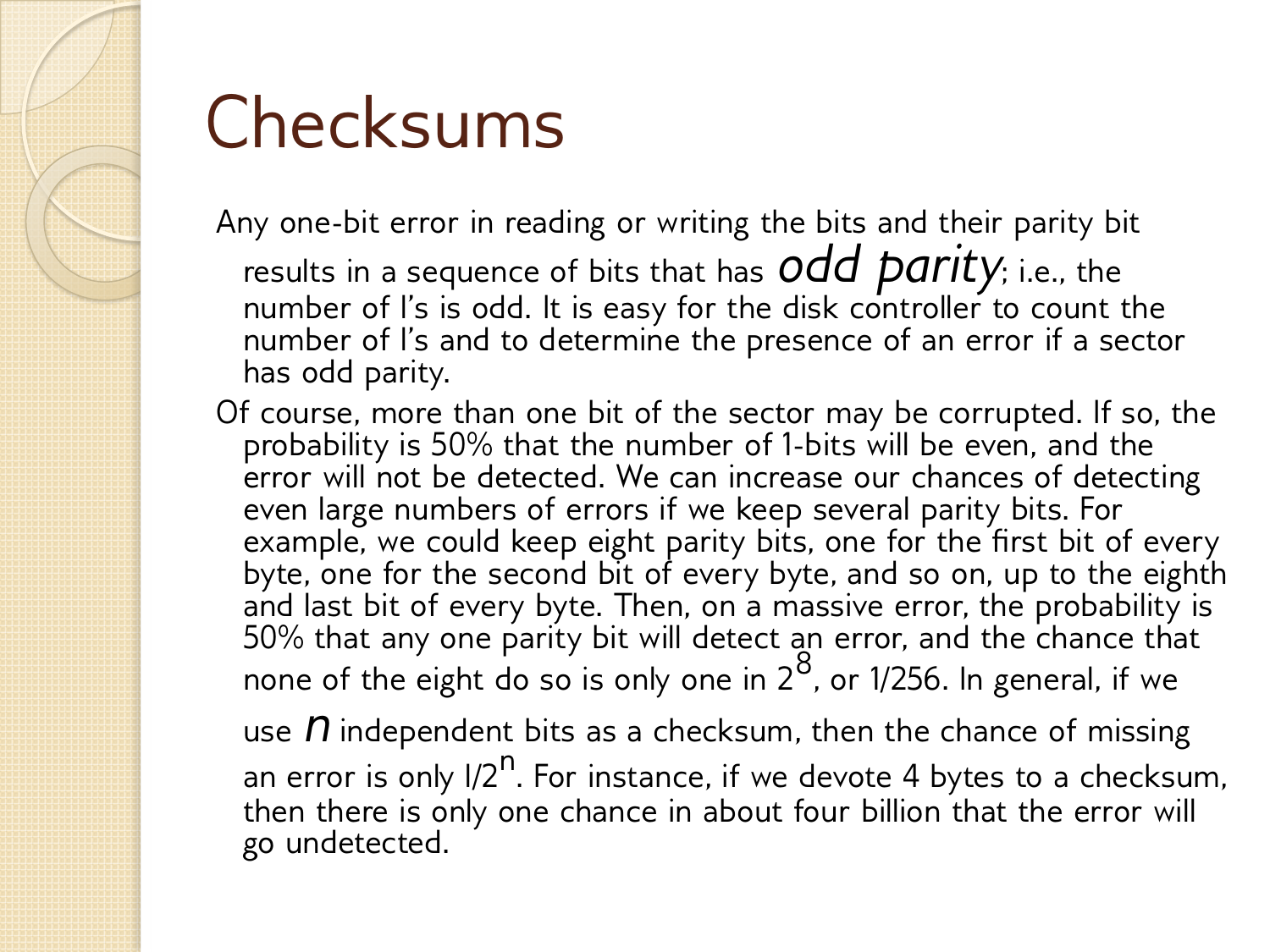

# Checksums
Any one-bit error in reading or writing the bits and their parity bit results in a sequence of bits that has odd parity; i.e., the number of l’s is odd. It is easy for the disk controller to count the number of l’s and to determine the presence of an error if a sector has odd parity.
Of course, more than one bit of the sector may be corrupted. If so, the probability is 50% that the number of 1-bits will be even, and the error will not be detected. We can increase our chances of detecting even large numbers of errors if we keep several parity bits. For example, we could keep eight parity bits, one for the first bit of every byte, one for the second bit of every byte, and so on, up to the eighth and last bit of every byte. Then, on a massive error, the probability is 50% that any one parity bit will detect an error, and the chance that none of the eight do so is only one in 28, or 1/256. In general, if we use n independent bits as a checksum, then the chance of missing an error is only l/2n. For instance, if we devote 4 bytes to a checksum, then there is only one chance in about four billion that the error will go undetected.